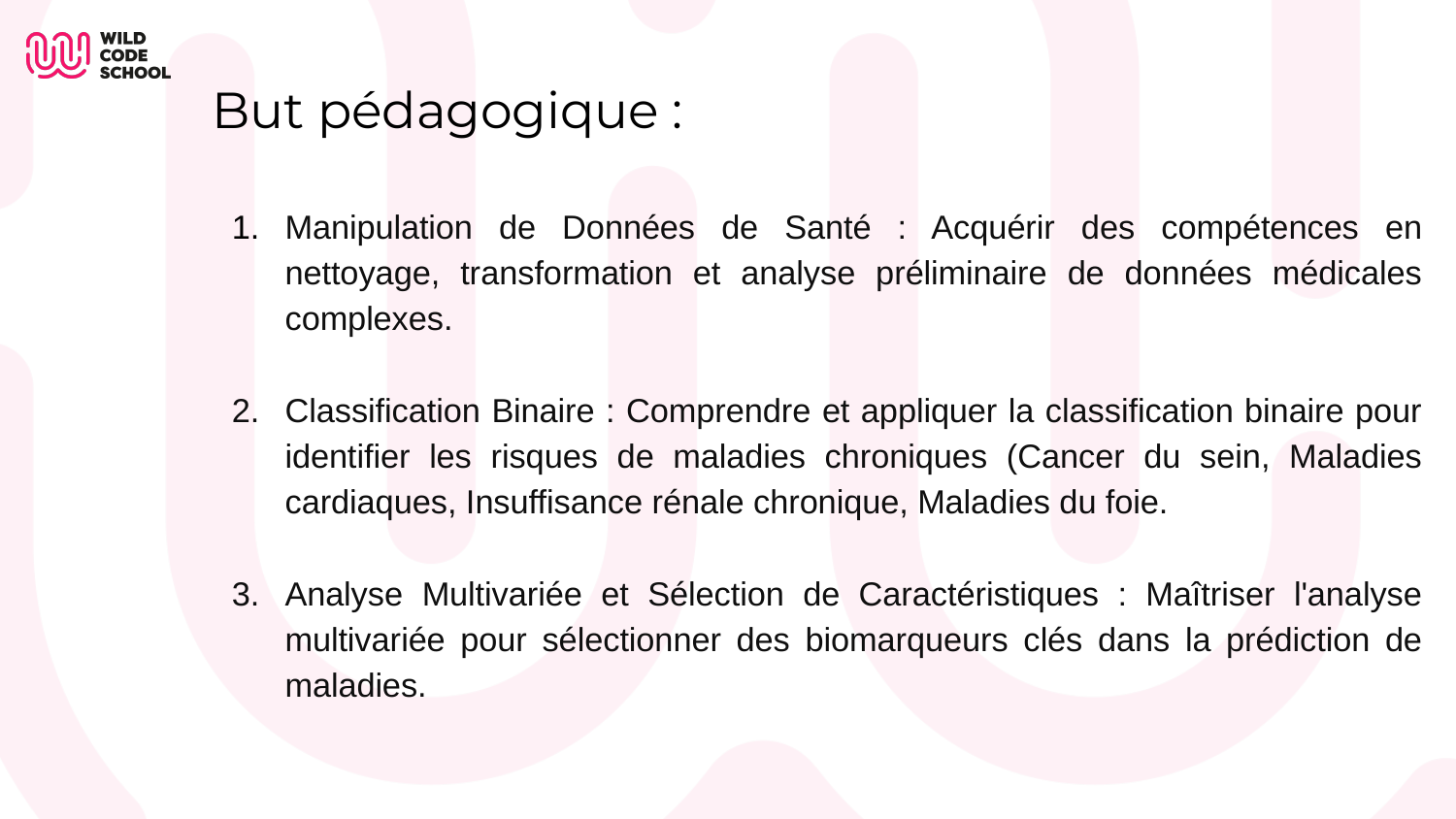

# But pédagogique :

Manipulation de Données de Santé : Acquérir des compétences en nettoyage, transformation et analyse préliminaire de données médicales complexes.

Classification Binaire : Comprendre et appliquer la classification binaire pour identifier les risques de maladies chroniques (Cancer du sein, Maladies cardiaques, Insuffisance rénale chronique, Maladies du foie.

Analyse Multivariée et Sélection de Caractéristiques : Maîtriser l'analyse multivariée pour sélectionner des biomarqueurs clés dans la prédiction de maladies.